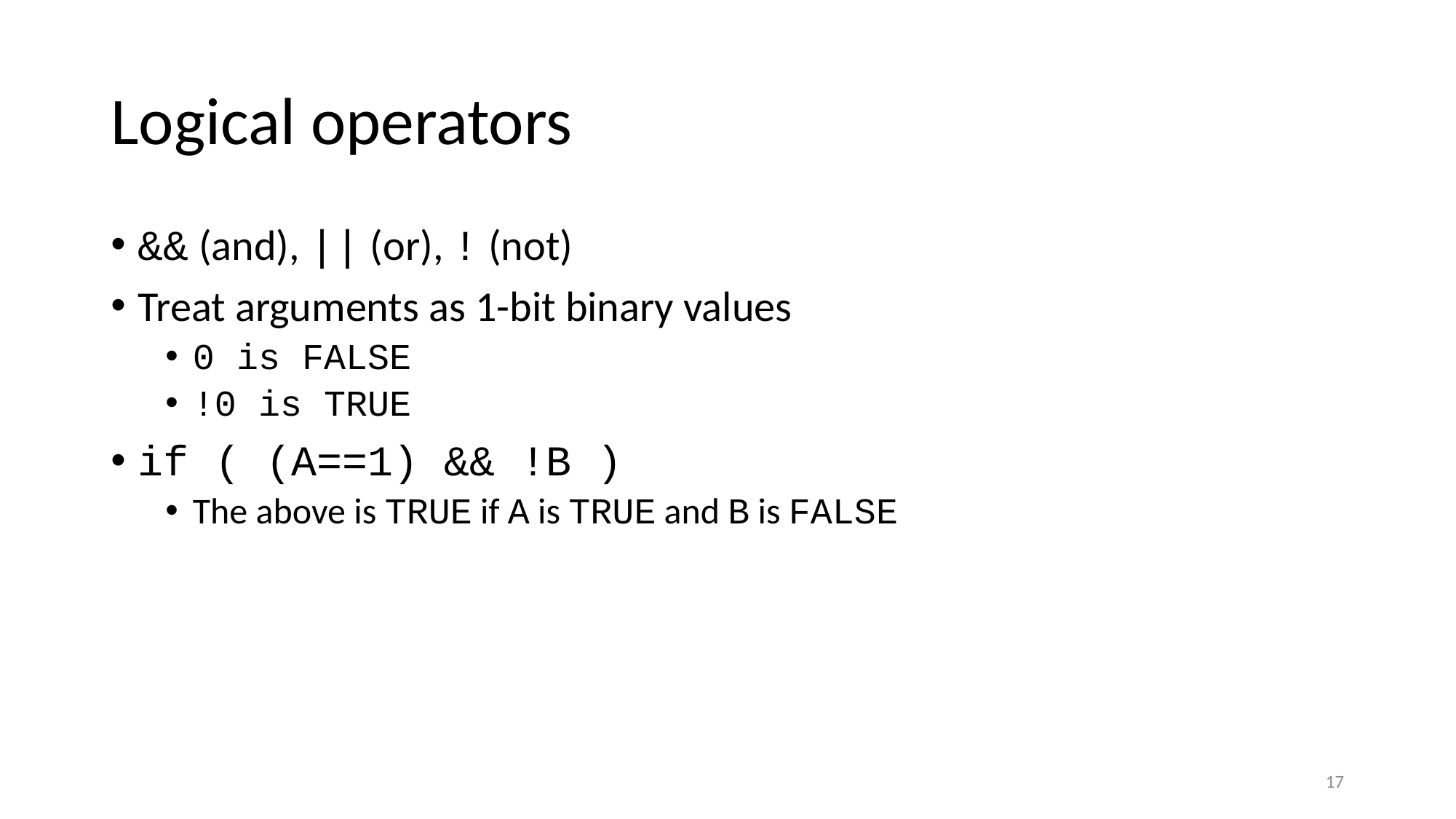

# Logical operators
&& (and), || (or), ! (not)
Treat arguments as 1-bit binary values
0 is FALSE
!0 is TRUE
if ( (A==1) && !B )
The above is TRUE if A is TRUE and B is FALSE
17